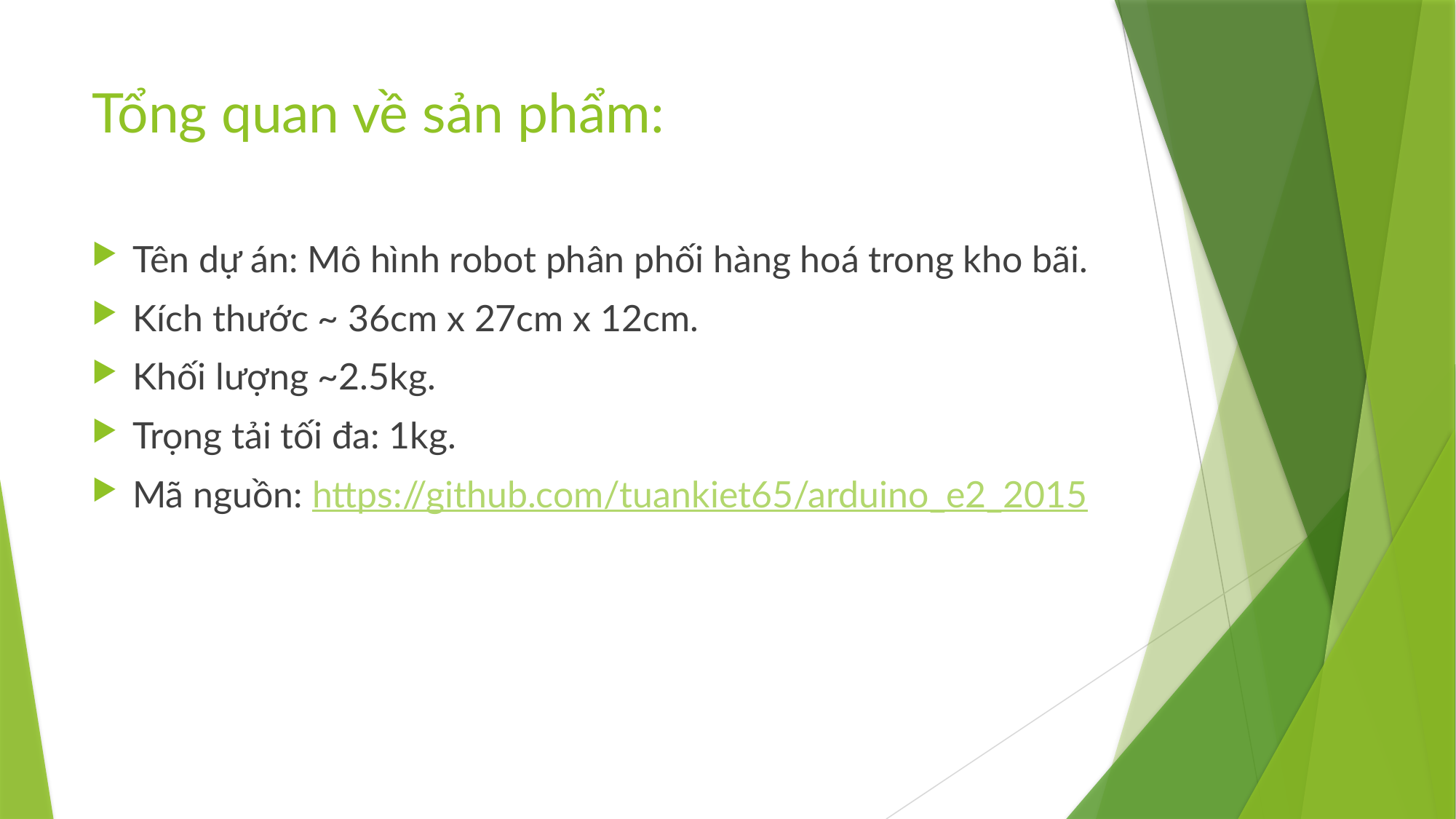

# Tổng quan về sản phẩm:
Tên dự án: Mô hình robot phân phối hàng hoá trong kho bãi.
Kích thước ~ 36cm x 27cm x 12cm.
Khối lượng ~2.5kg.
Trọng tải tối đa: 1kg.
Mã nguồn: https://github.com/tuankiet65/arduino_e2_2015